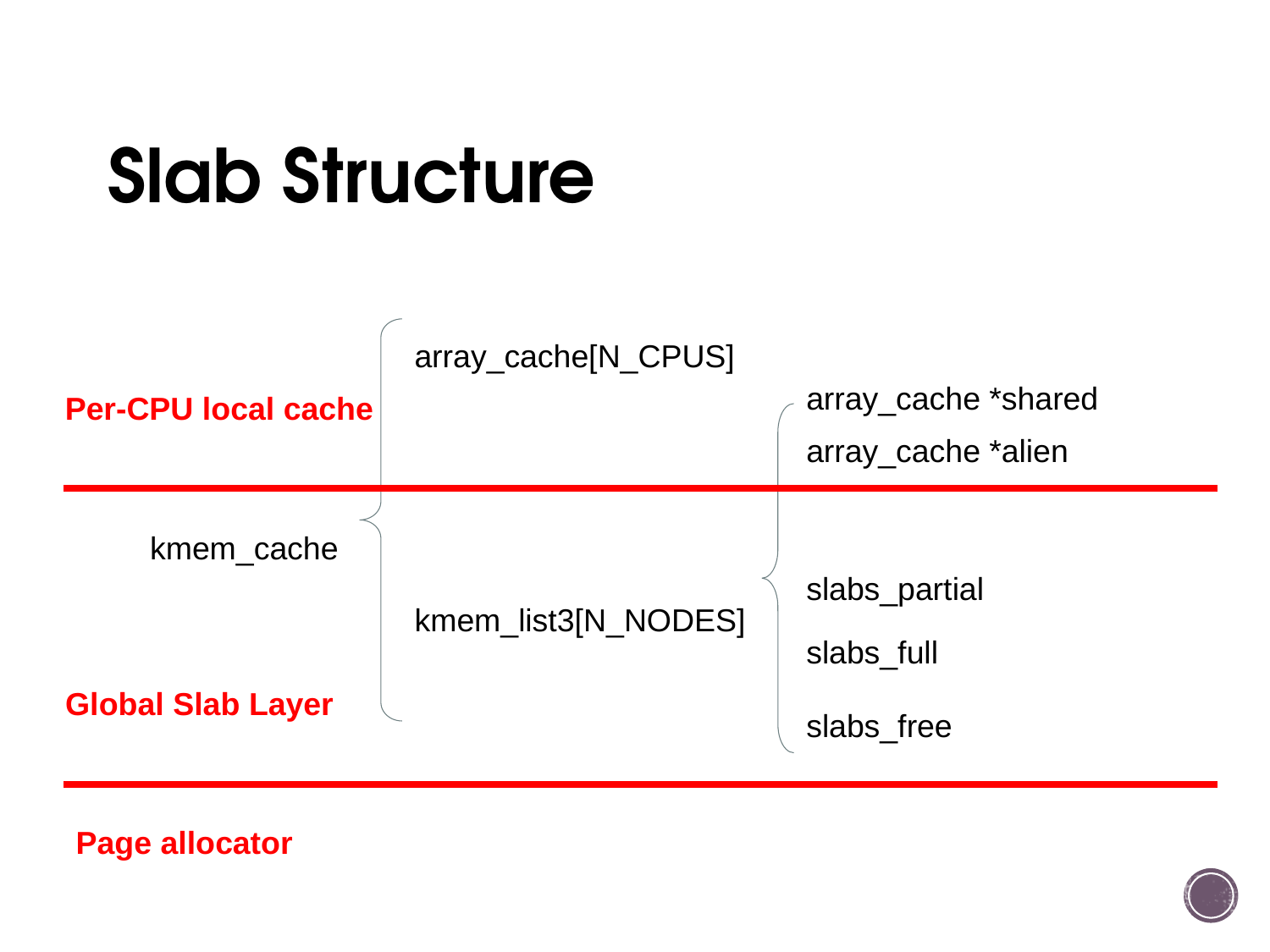

# Slab Structure

array_cache[N_CPUS]
array_cache *shared

array_cache *alien
kmem_cache
slabs_partial
kmem_list3[N_NODES]
slabs_full
slabs_free
Per-CPU local cache
Global Slab Layer
Page allocator